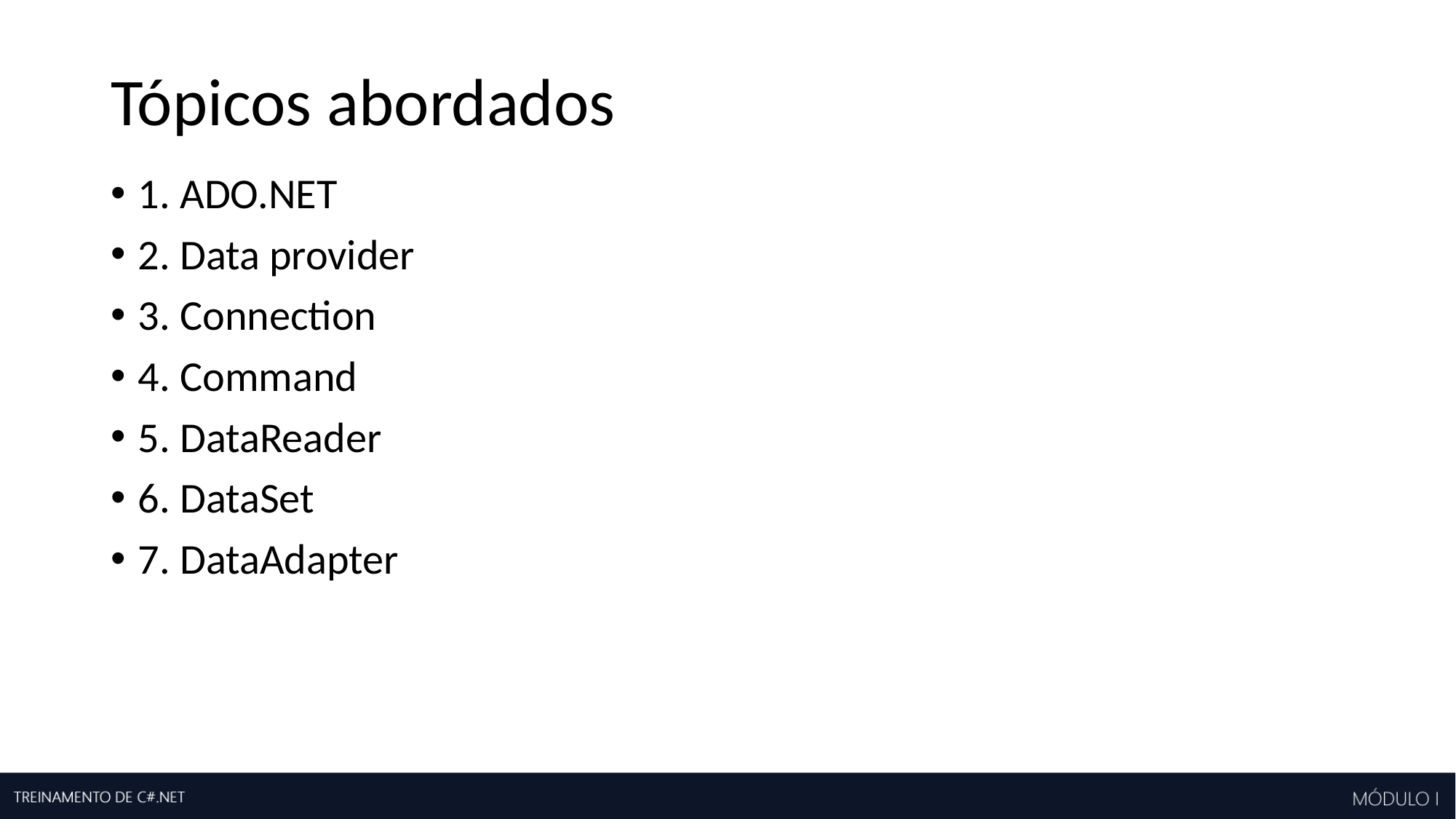

# Tópicos abordados
1. ADO.NET
2. Data provider
3. Connection
4. Command
5. DataReader
6. DataSet
7. DataAdapter